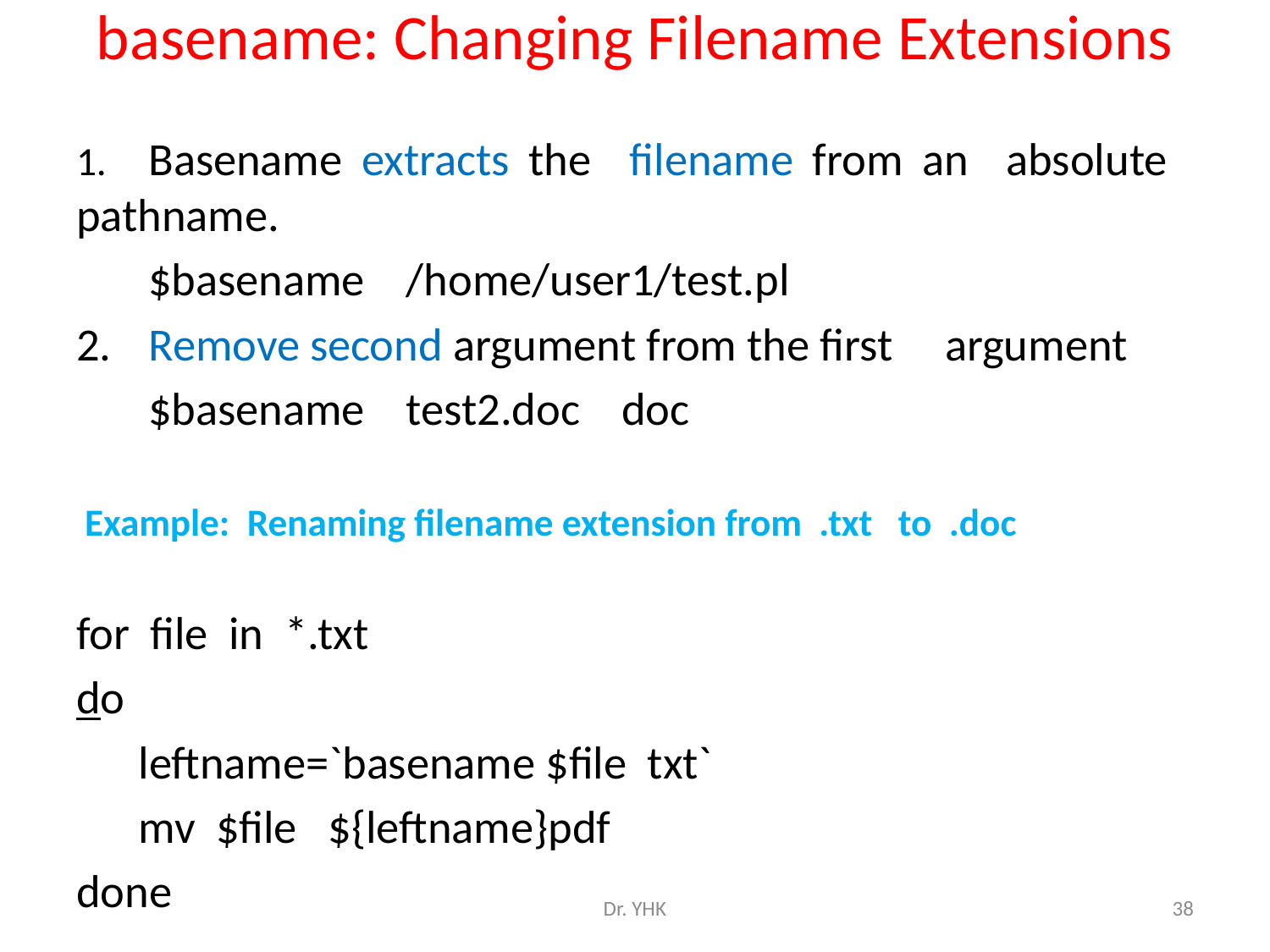

# basename: Changing Filename Extensions

1.	Basename extracts the  filename from an 	absolute 	pathname.
 	$basename    /home/user1/test.pl
2.	Remove second argument from the first 	argument
	$basename    test2.doc    doc

 Example:  Renaming filename extension from  .txt   to  .doc

for  file  in  *.txt
do
      leftname=`basename $file  txt`
      mv  $file   ${leftname}pdf
done

Dr. YHK
38